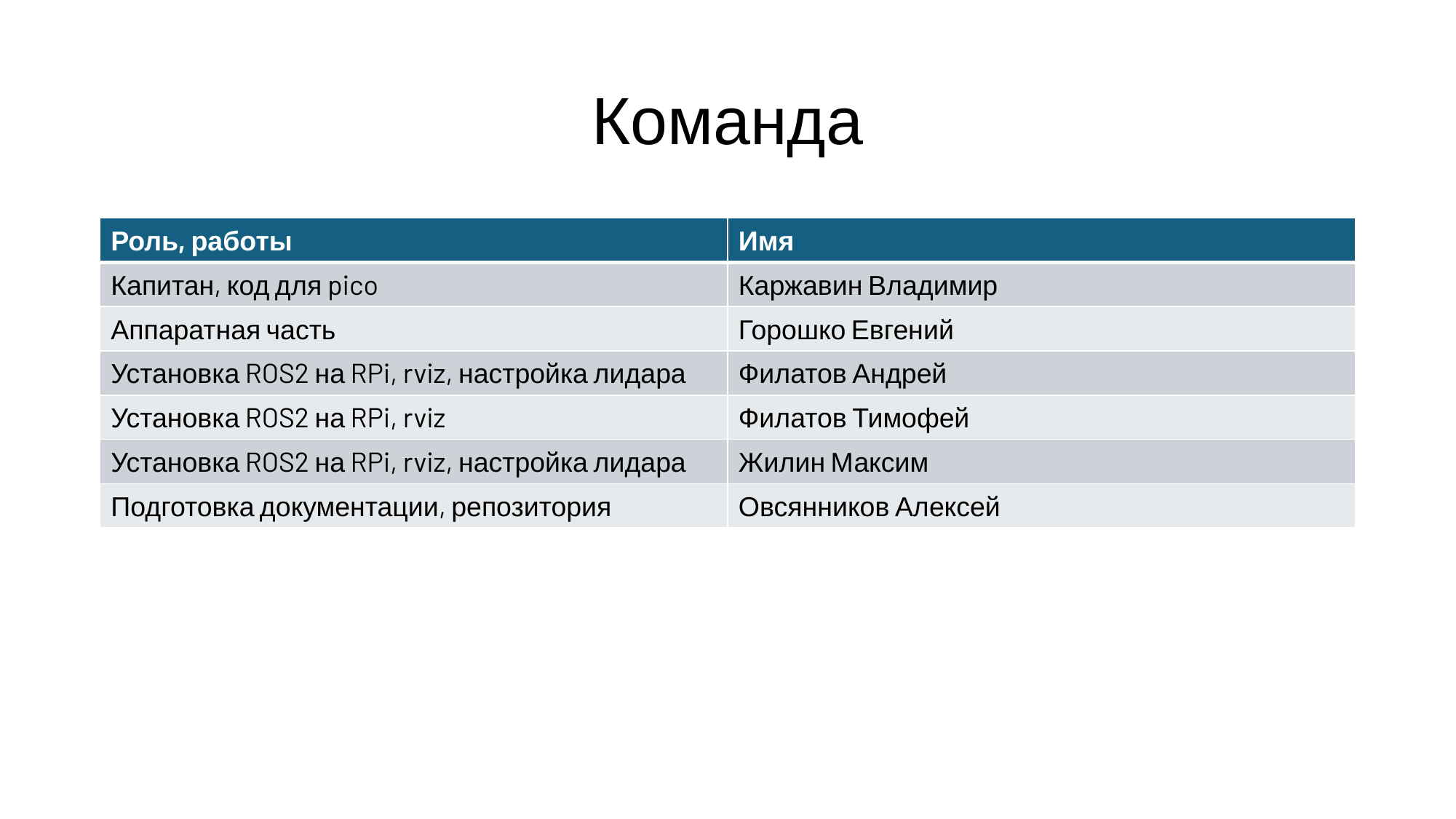

# Команда
| Роль, работы | Имя |
| --- | --- |
| Капитан, код для pico | Каржавин Владимир |
| Аппаратная часть | Горошко Евгений |
| Установка ROS2 на RPi, rviz, настройка лидара | Филатов Андрей |
| Установка ROS2 на RPi, rviz | Филатов Тимофей |
| Установка ROS2 на RPi, rviz, настройка лидара | Жилин Максим |
| Подготовка документации, репозитория | Овсянников Алексей |